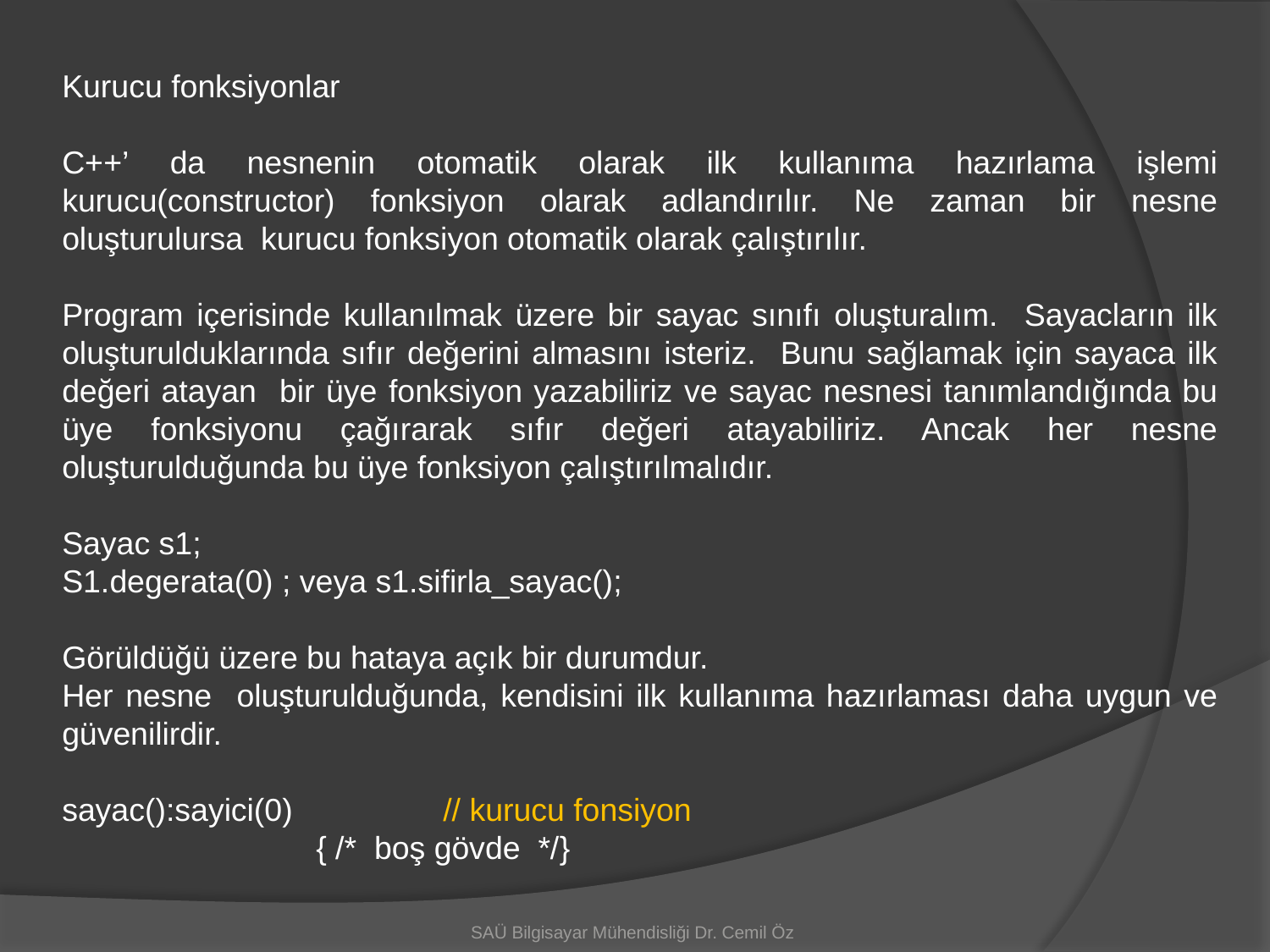

Kurucu fonksiyonlar

C++’ da nesnenin otomatik olarak ilk kullanıma hazırlama işlemi kurucu(constructor) fonksiyon olarak adlandırılır. Ne zaman bir nesne oluşturulursa  kurucu fonksiyon otomatik olarak çalıştırılır.

Program içerisinde kullanılmak üzere bir sayac sınıfı oluşturalım.  Sayacların ilk oluşturulduklarında sıfır değerini almasını isteriz.  Bunu sağlamak için sayaca ilk değeri atayan  bir üye fonksiyon yazabiliriz ve sayac nesnesi tanımlandığında bu üye fonksiyonu çağırarak sıfır değeri atayabiliriz. Ancak her nesne oluşturulduğunda bu üye fonksiyon çalıştırılmalıdır.

Sayac s1;
S1.degerata(0) ; veya s1.sifirla_sayac();

Görüldüğü üzere bu hataya açık bir durumdur.
Her nesne  oluşturulduğunda, kendisini ilk kullanıma hazırlaması daha uygun ve güvenilirdir.

sayac():sayici(0)		// kurucu fonsiyon
		{ /*  boş gövde  */}

SAÜ Bilgisayar Mühendisliği Dr. Cemil Öz